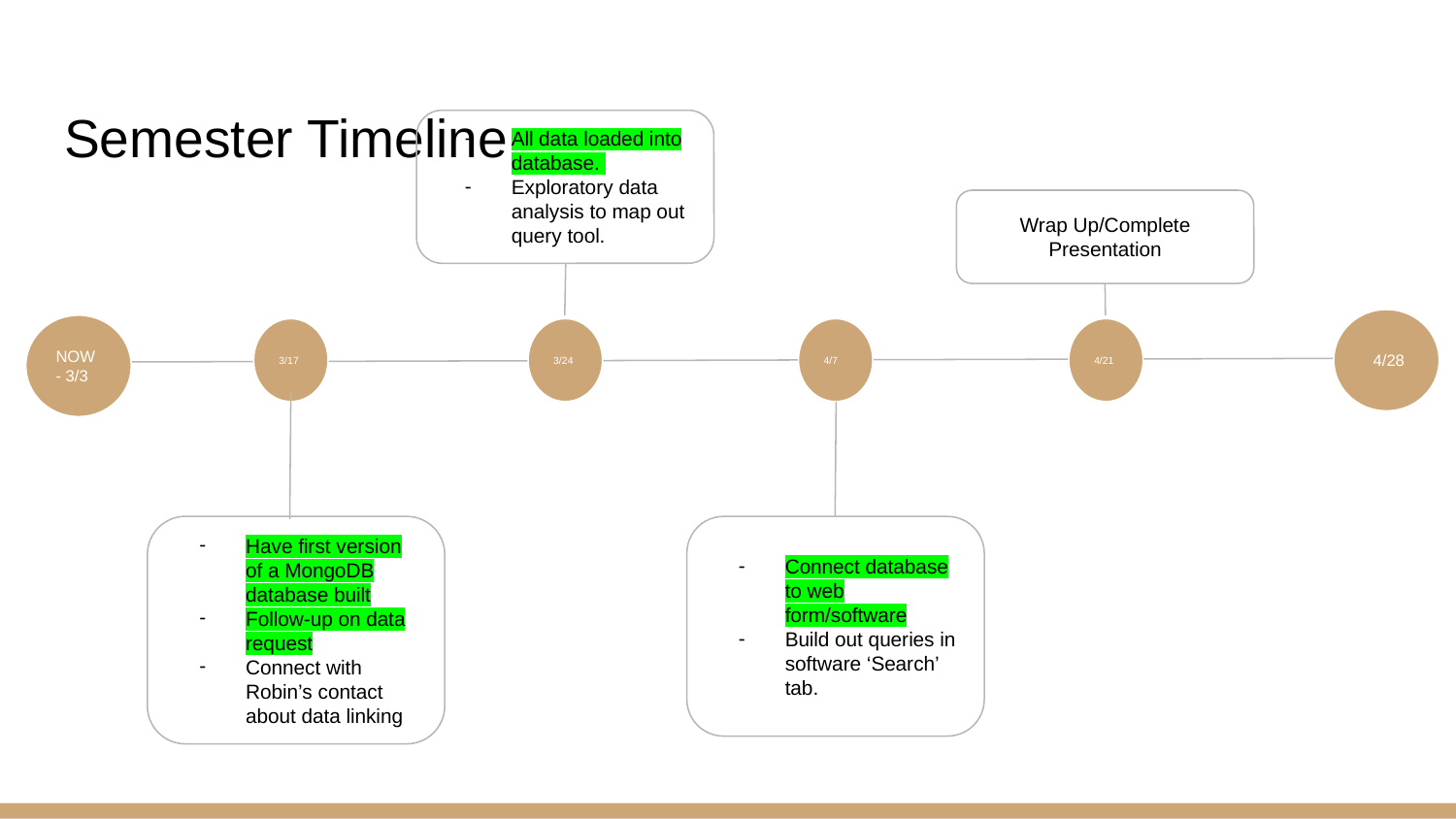

# Semester Timeline
All data loaded into database.
Exploratory data analysis to map out query tool.
Wrap Up/Complete Presentation
  4/28
NOW - 3/3
3/17
3/24
4/7
4/21
Have first version of a MongoDB database built
Follow-up on data request
Connect with Robin’s contact about data linking
Connect database to web form/software
Build out queries in software ‘Search’ tab.